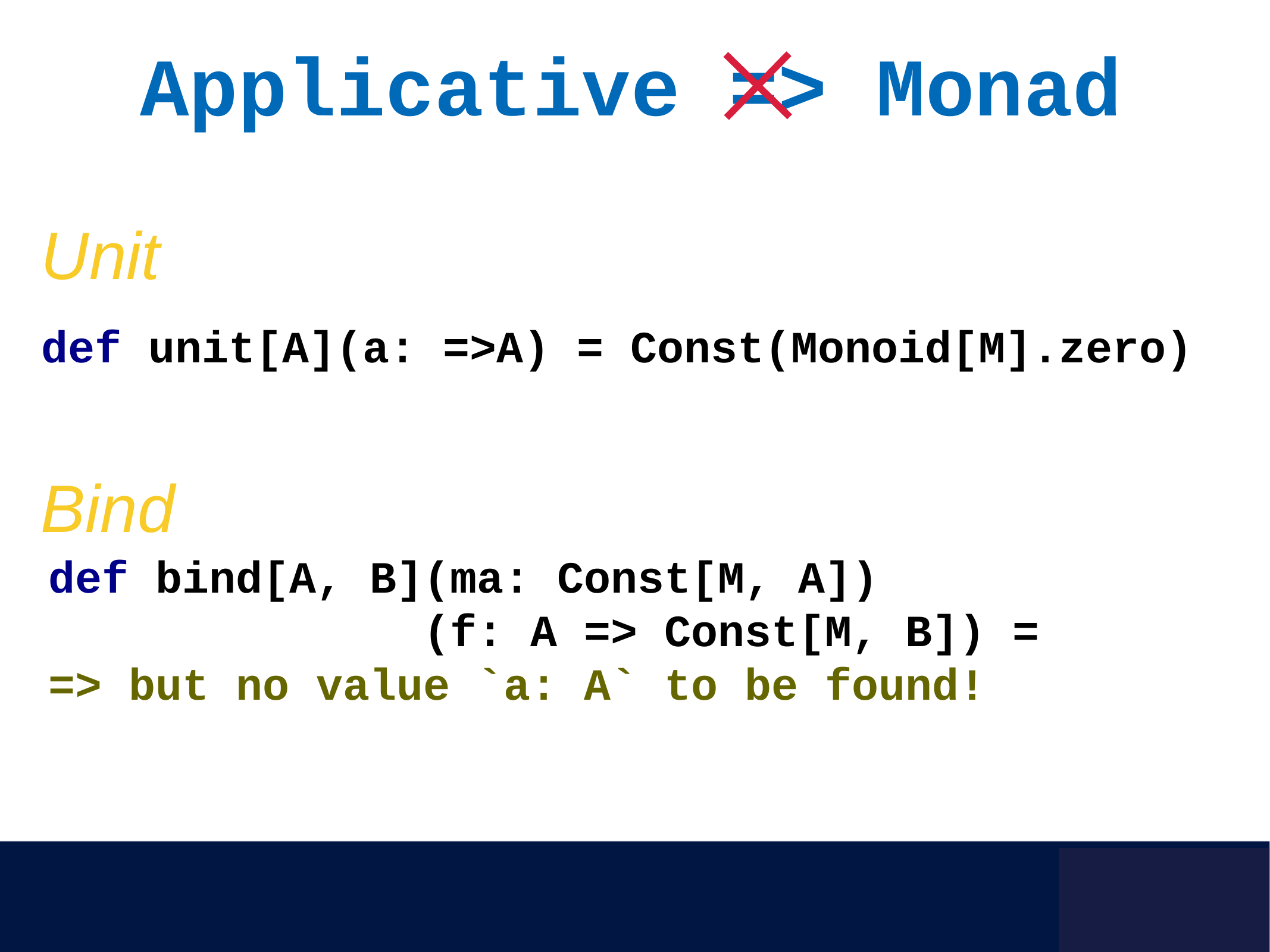

Applicative => Monad

Unit
def unit[A](a: =>A) = Const(Monoid[M].zero)
Bind
def bind[A, B](ma: Const[M, A])
              (f: A => Const[M, B]) =
=> but no value `a: A` to be found!